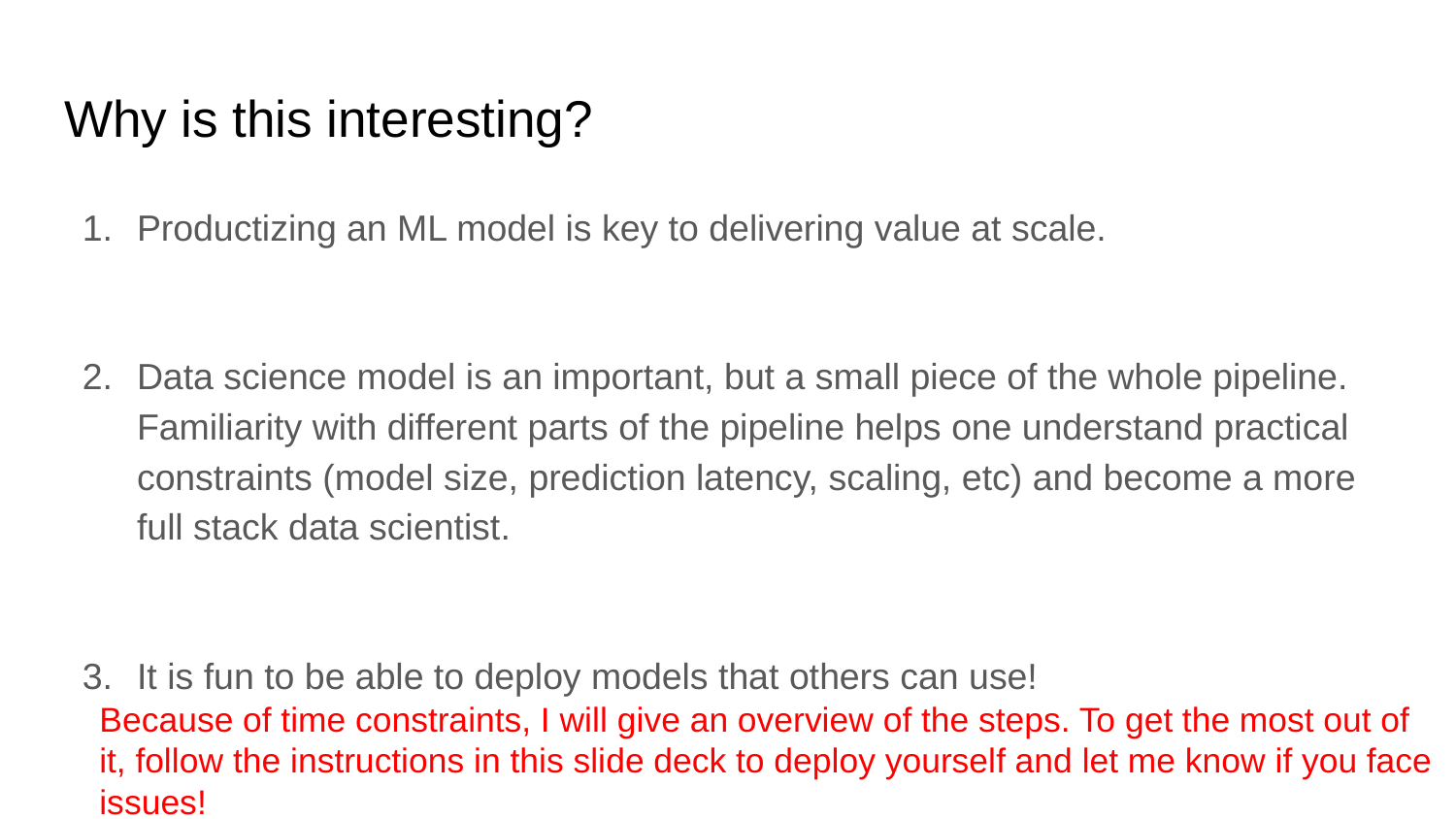

# Why is this interesting?
Productizing an ML model is key to delivering value at scale.

Data science model is an important, but a small piece of the whole pipeline. Familiarity with different parts of the pipeline helps one understand practical constraints (model size, prediction latency, scaling, etc) and become a more full stack data scientist.

It is fun to be able to deploy models that others can use!
Because of time constraints, I will give an overview of the steps. To get the most out of it, follow the instructions in this slide deck to deploy yourself and let me know if you face issues!